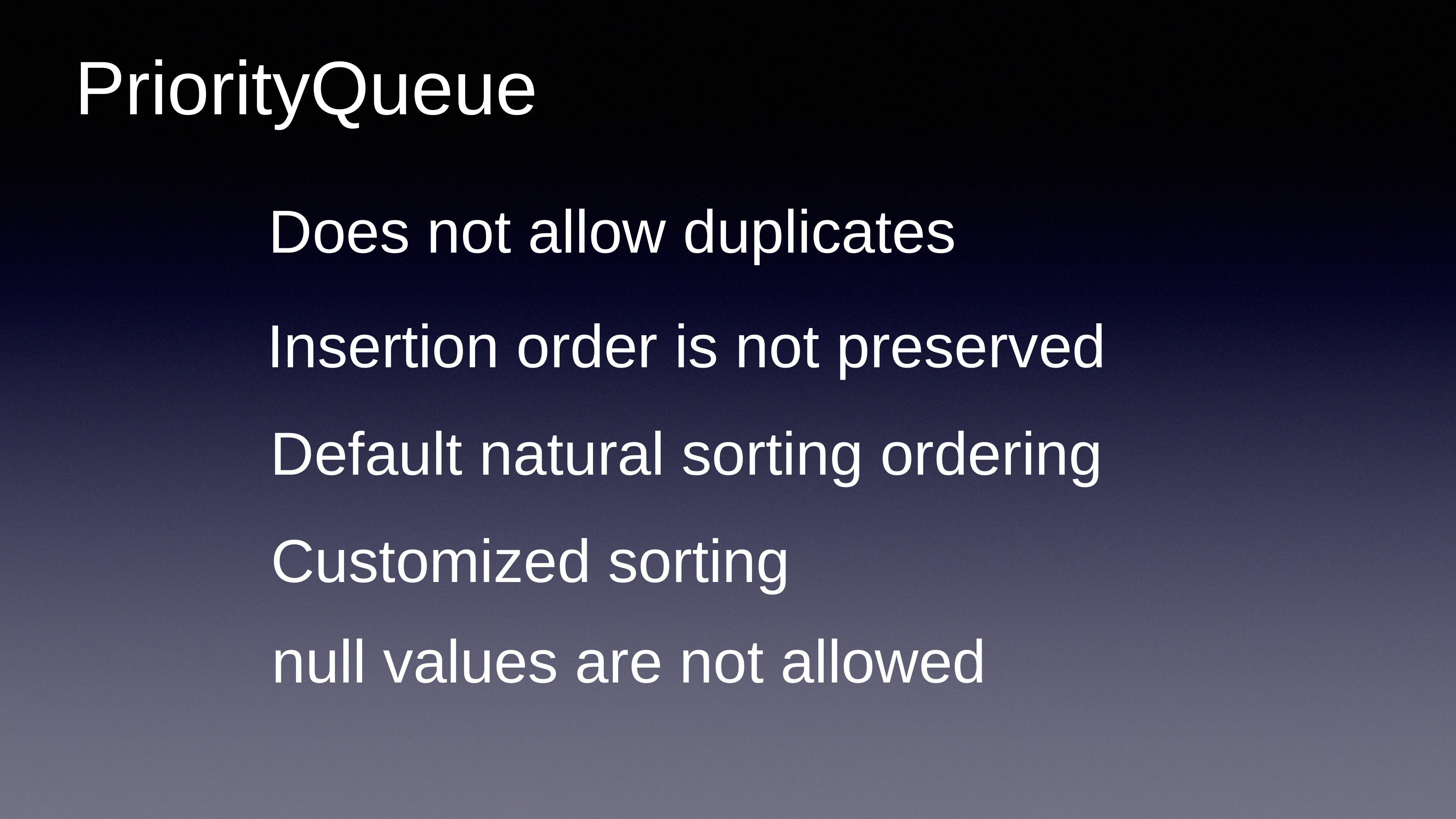

PriorityQueue
Does not allow duplicates
Insertion order is not preserved
Default natural sorting ordering
Customized sorting
null values are not allowed